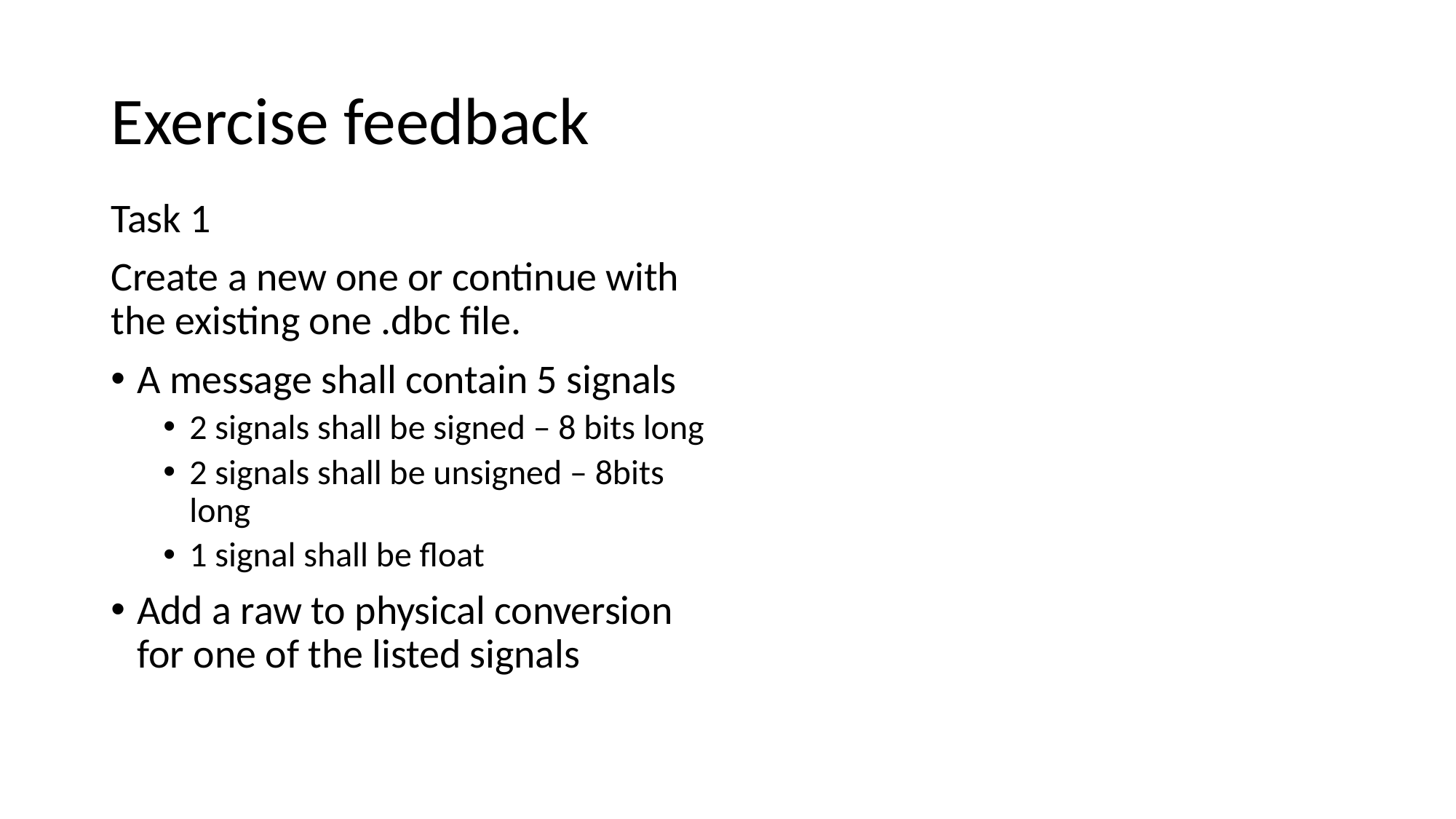

# Exercise feedback
Task 1
Create a new one or continue with the existing one .dbc file.
A message shall contain 5 signals
2 signals shall be signed – 8 bits long
2 signals shall be unsigned – 8bits long
1 signal shall be float
Add a raw to physical conversion for one of the listed signals